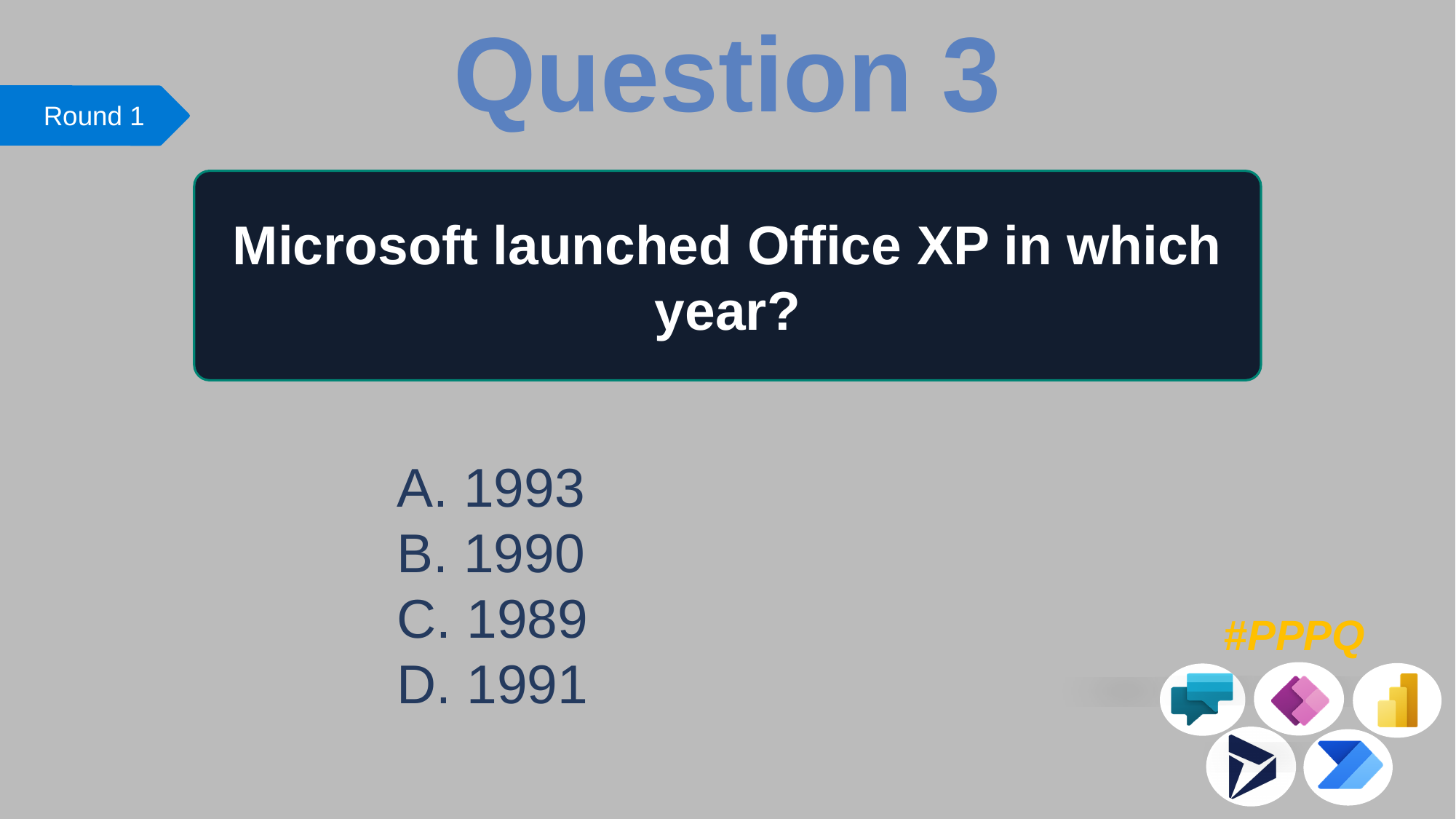

Question 3
Microsoft launched Office XP in which year?
 1993
 1990
 1989
 1991